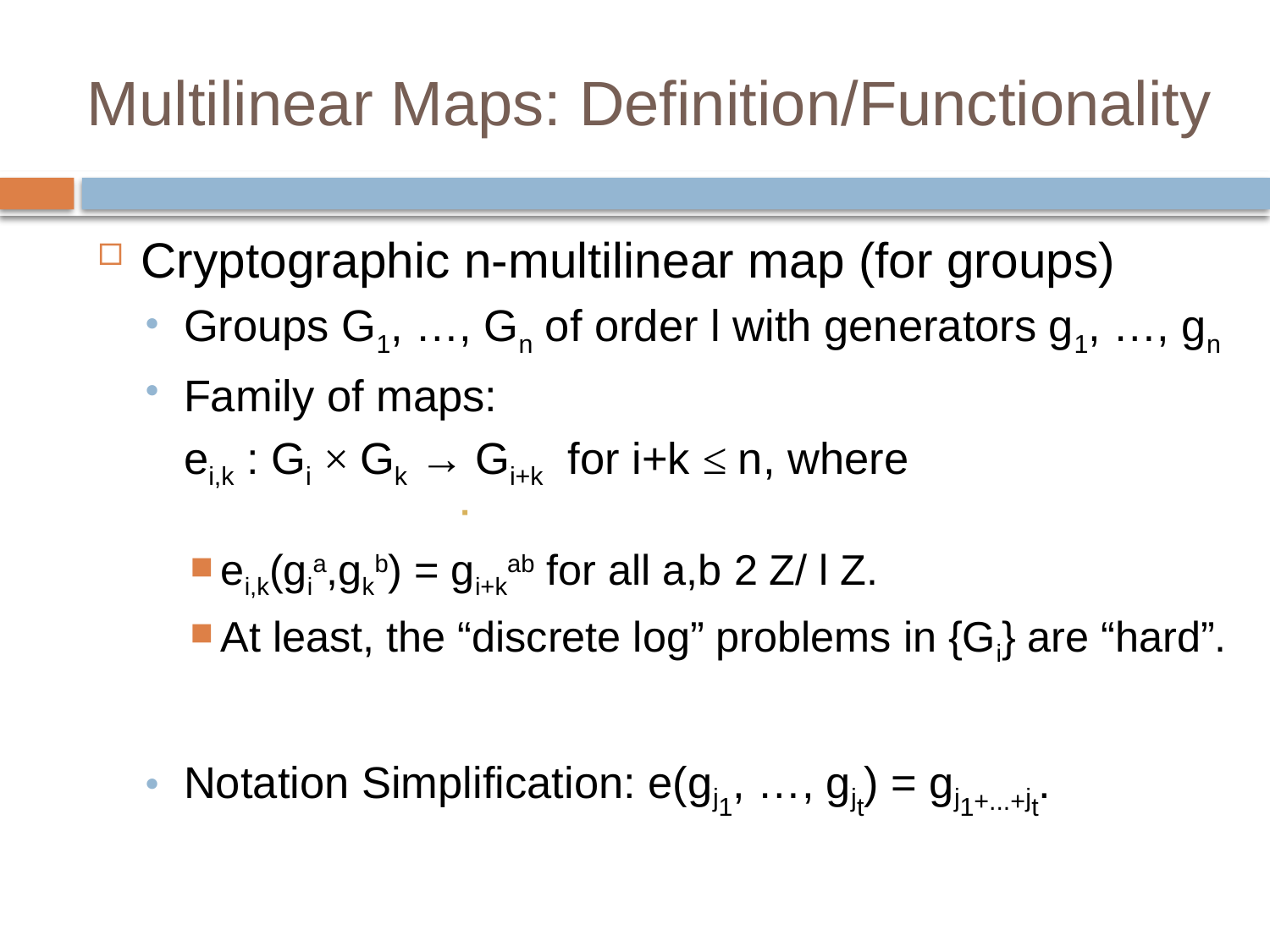

# Multilinear Maps: Definition/Functionality
Cryptographic n-multilinear map (for groups)
Groups G1, …, Gn of order l with generators g1, …, gn
Family of maps:
			ei,k : Gi × Gk → Gi+k  for i+k ≤ n, where

ei,k(gia,gkb) = gi+kab for all a,b 2 Z/ l Z.
At least, the “discrete log” problems in {Gi} are “hard”.

Notation Simplification: e(gj1, …, gjt) = gj1+...+jt.